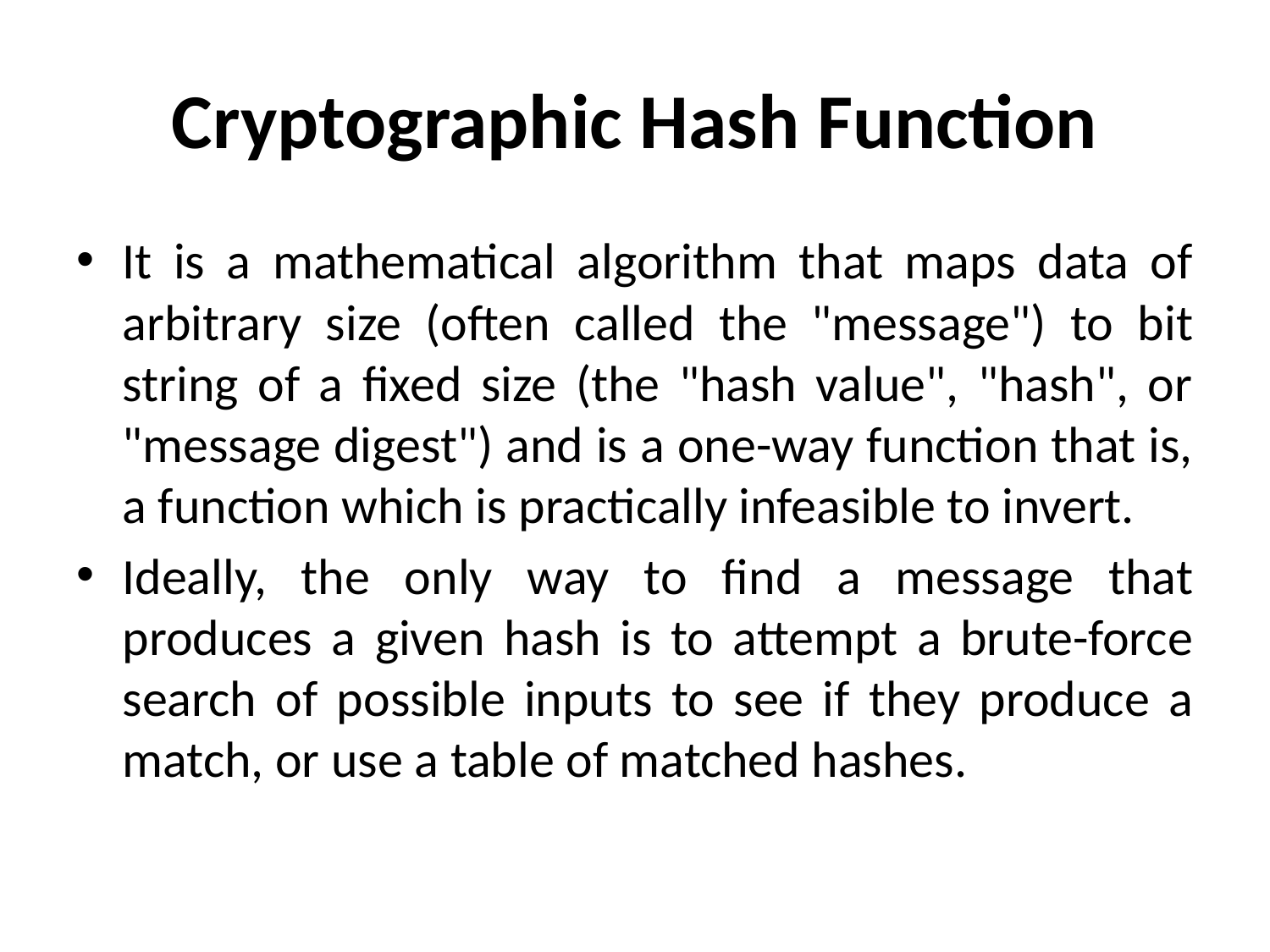

# Cryptographic Hash Function
It is a mathematical algorithm that maps data of arbitrary size (often called the "message") to bit string of a fixed size (the "hash value", "hash", or "message digest") and is a one-way function that is, a function which is practically infeasible to invert.
Ideally, the only way to find a message that produces a given hash is to attempt a brute-force search of possible inputs to see if they produce a match, or use a table of matched hashes.